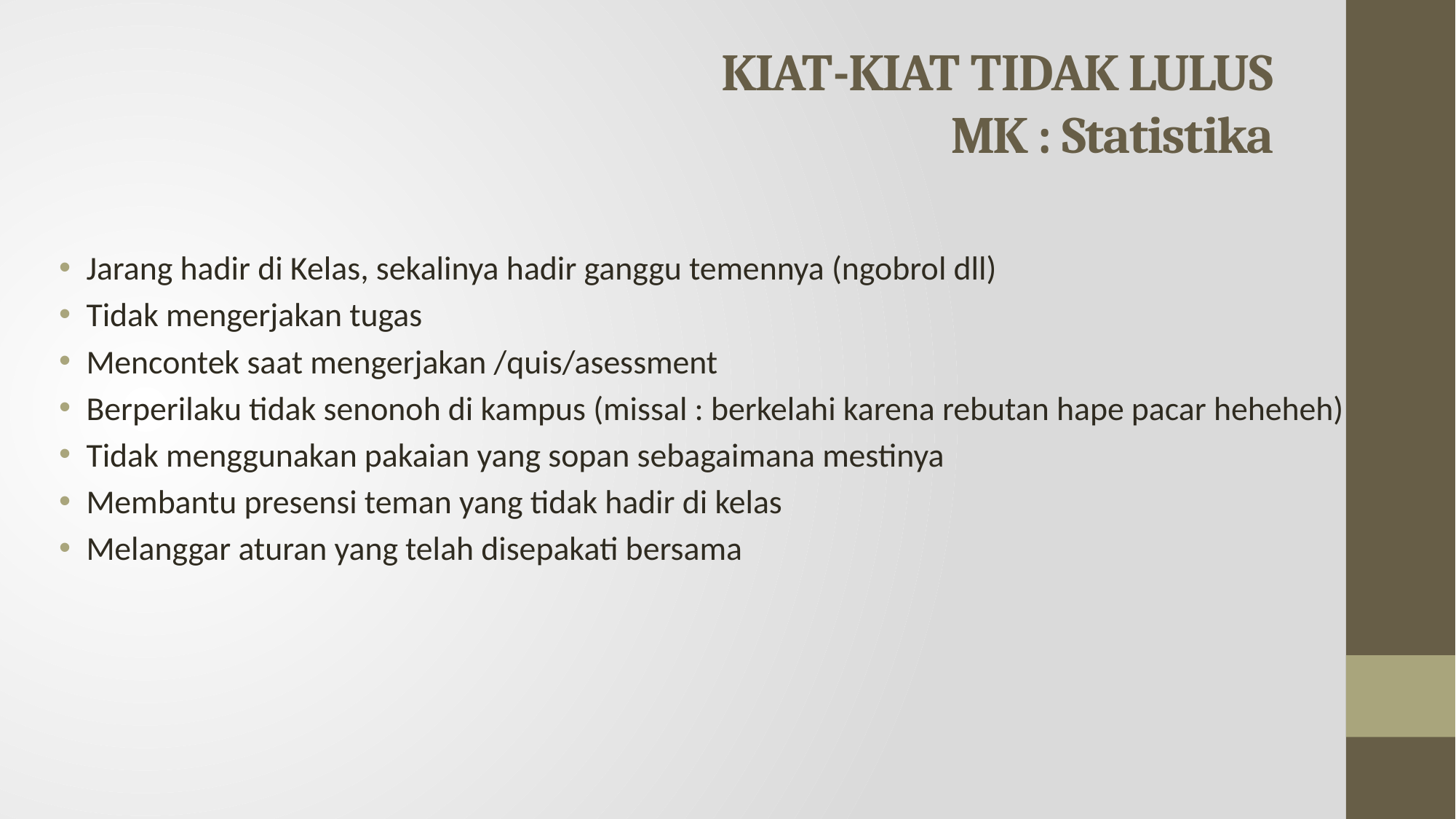

# KIAT-KIAT TIDAK LULUS MK : Statistika
Jarang hadir di Kelas, sekalinya hadir ganggu temennya (ngobrol dll)
Tidak mengerjakan tugas
Mencontek saat mengerjakan /quis/asessment
Berperilaku tidak senonoh di kampus (missal : berkelahi karena rebutan hape pacar heheheh)
Tidak menggunakan pakaian yang sopan sebagaimana mestinya
Membantu presensi teman yang tidak hadir di kelas
Melanggar aturan yang telah disepakati bersama